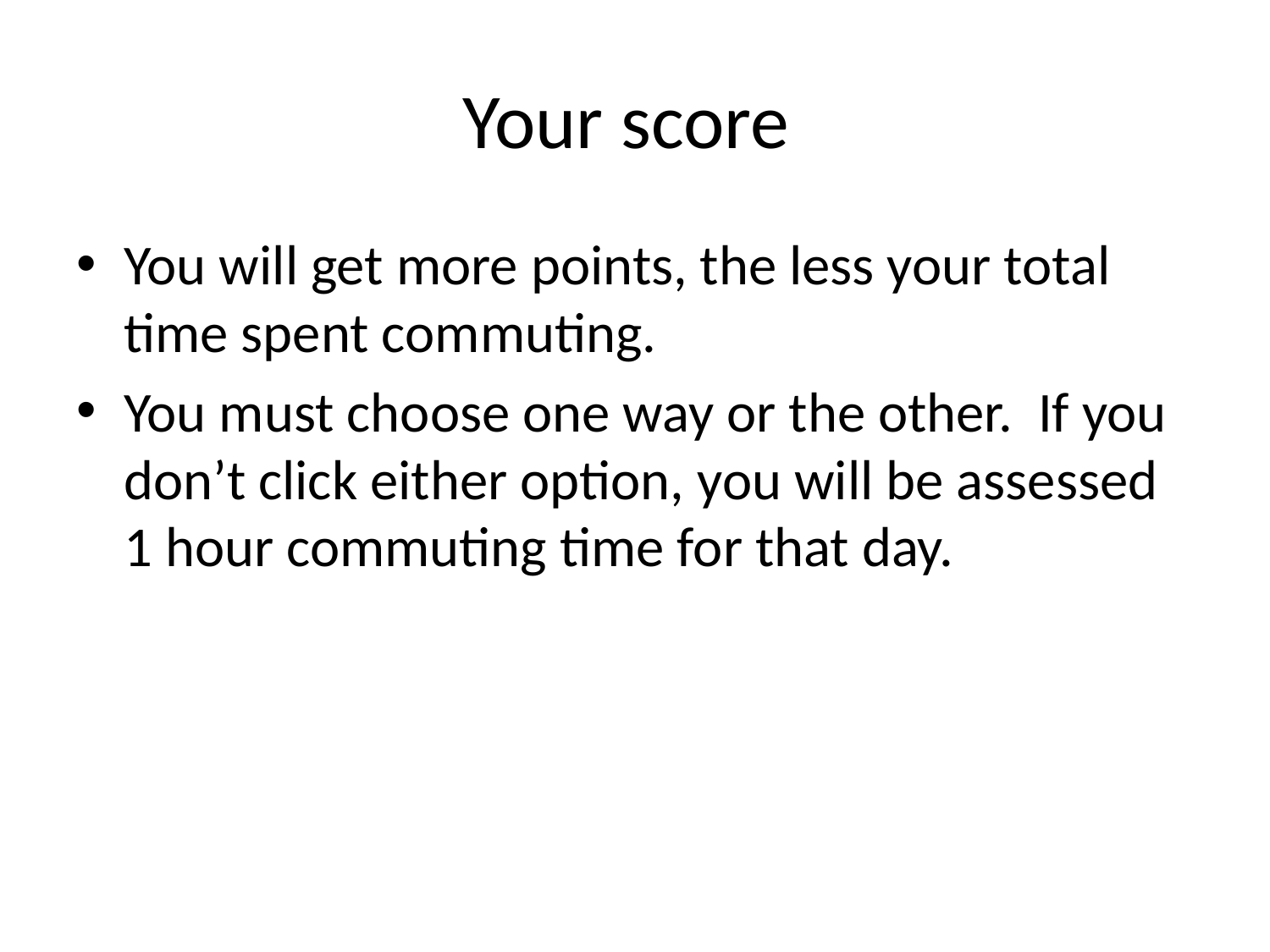

# Your score
You will get more points, the less your total time spent commuting.
You must choose one way or the other.  If you don’t click either option, you will be assessed 1 hour commuting time for that day.